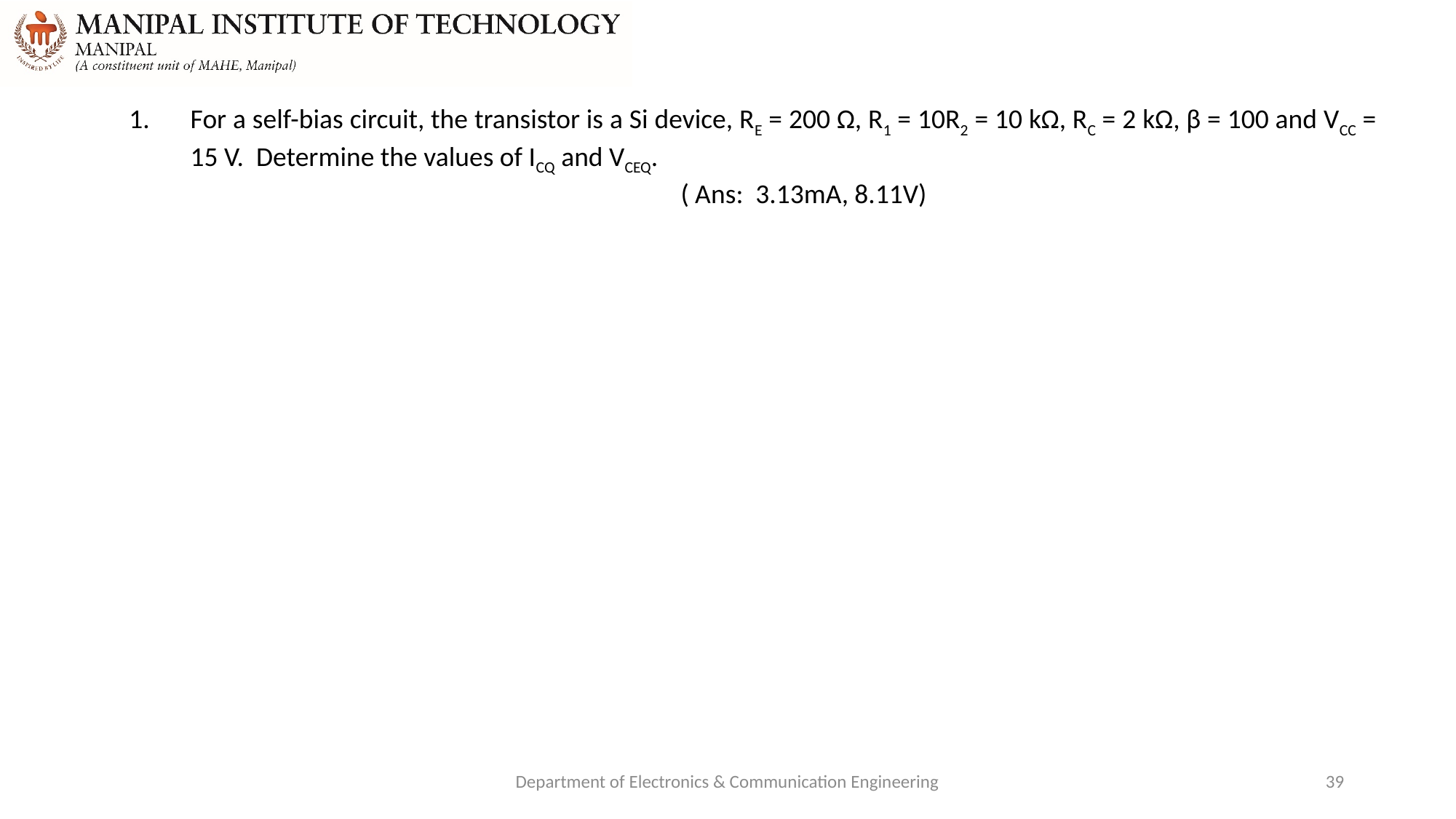

For a self-bias circuit, the transistor is a Si device, RE = 200 Ω, R1 = 10R2 = 10 kΩ, RC = 2 kΩ, β = 100 and VCC = 15 V.  Determine the values of ICQ and VCEQ.
                                                        	  	 ( Ans:  3.13mA, 8.11V)
Department of Electronics & Communication Engineering
39